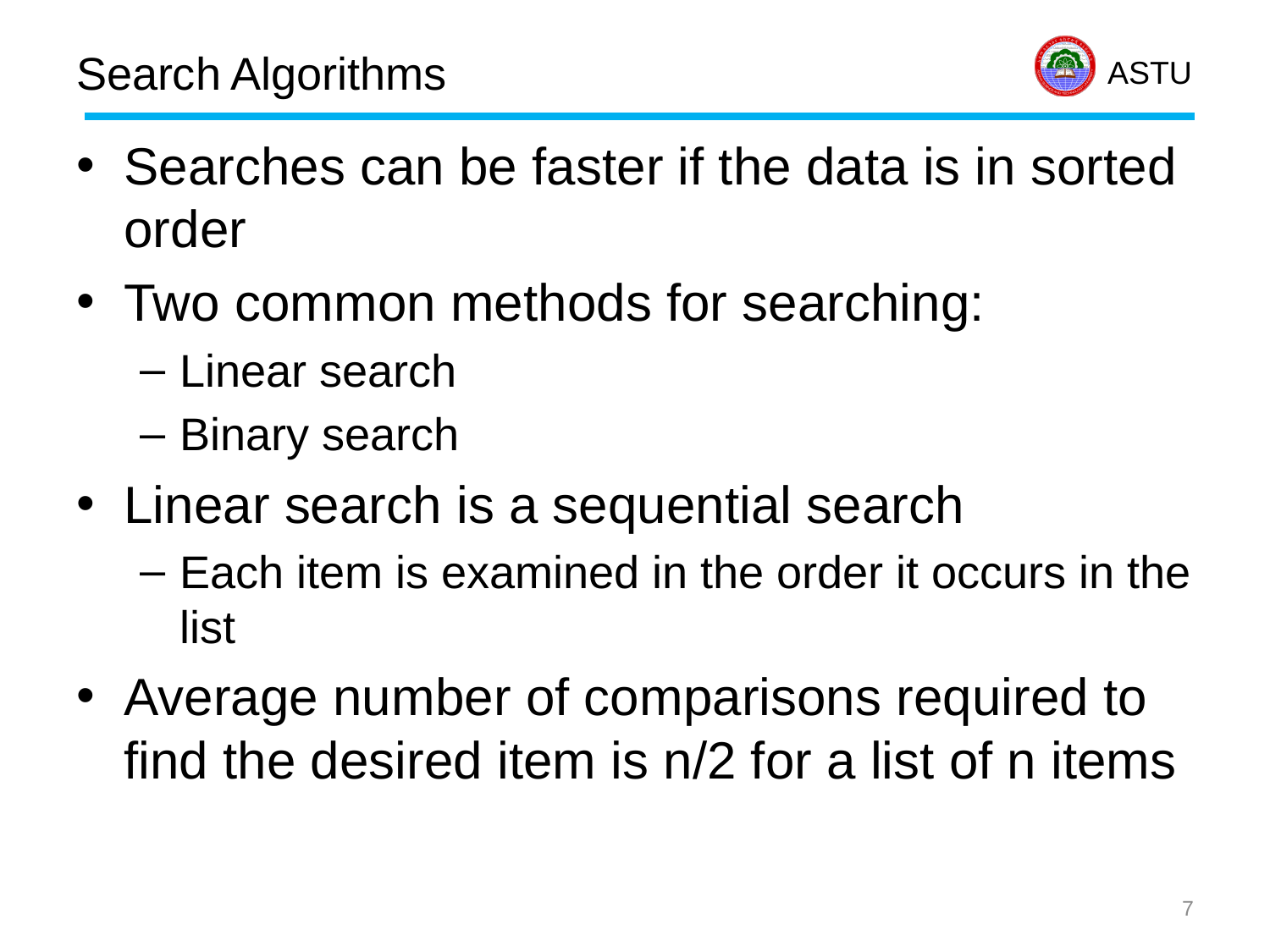

# Search Algorithms
Searches can be faster if the data is in sorted order
Two common methods for searching:
Linear search
Binary search
Linear search is a sequential search
Each item is examined in the order it occurs in the list
Average number of comparisons required to find the desired item is n/2 for a list of n items

7